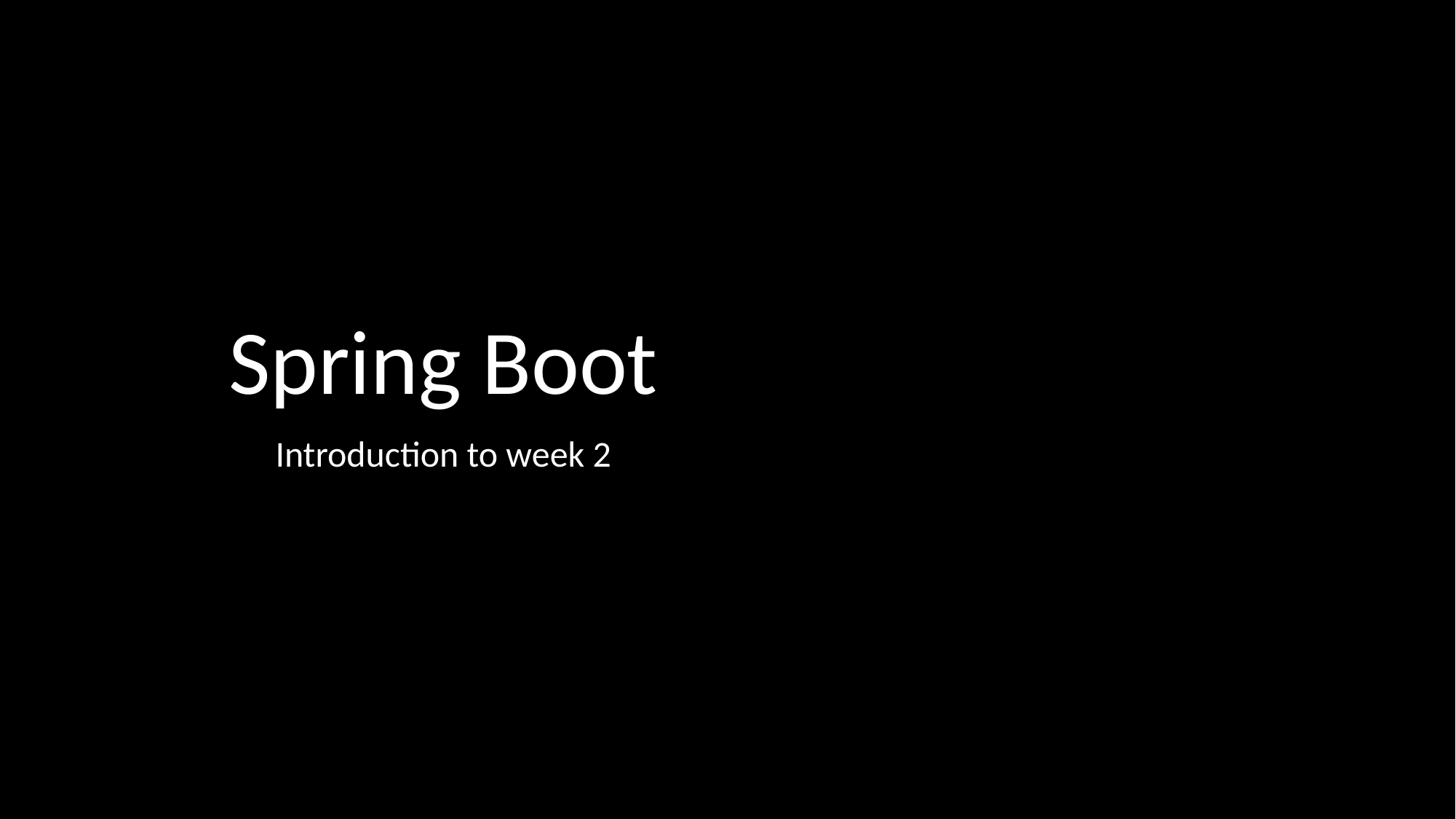

# Spring Boot
Introduction to week 2